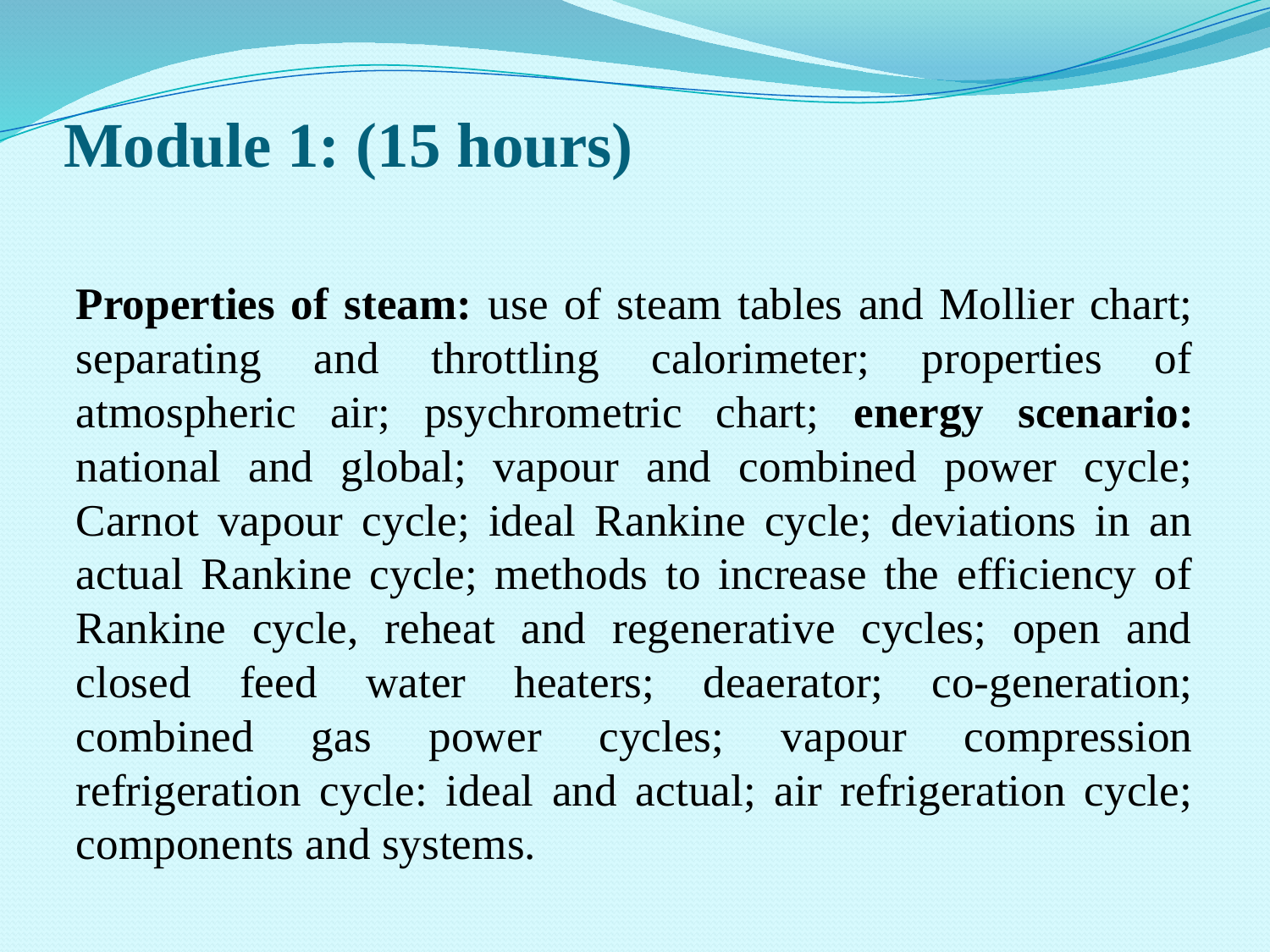

# Module 1: (15 hours)
Properties of steam: use of steam tables and Mollier chart; separating and throttling calorimeter; properties of atmospheric air; psychrometric chart; energy scenario: national and global; vapour and combined power cycle; Carnot vapour cycle; ideal Rankine cycle; deviations in an actual Rankine cycle; methods to increase the efficiency of Rankine cycle, reheat and regenerative cycles; open and closed feed water heaters; deaerator; co-generation; combined gas power cycles; vapour compression refrigeration cycle: ideal and actual; air refrigeration cycle; components and systems.